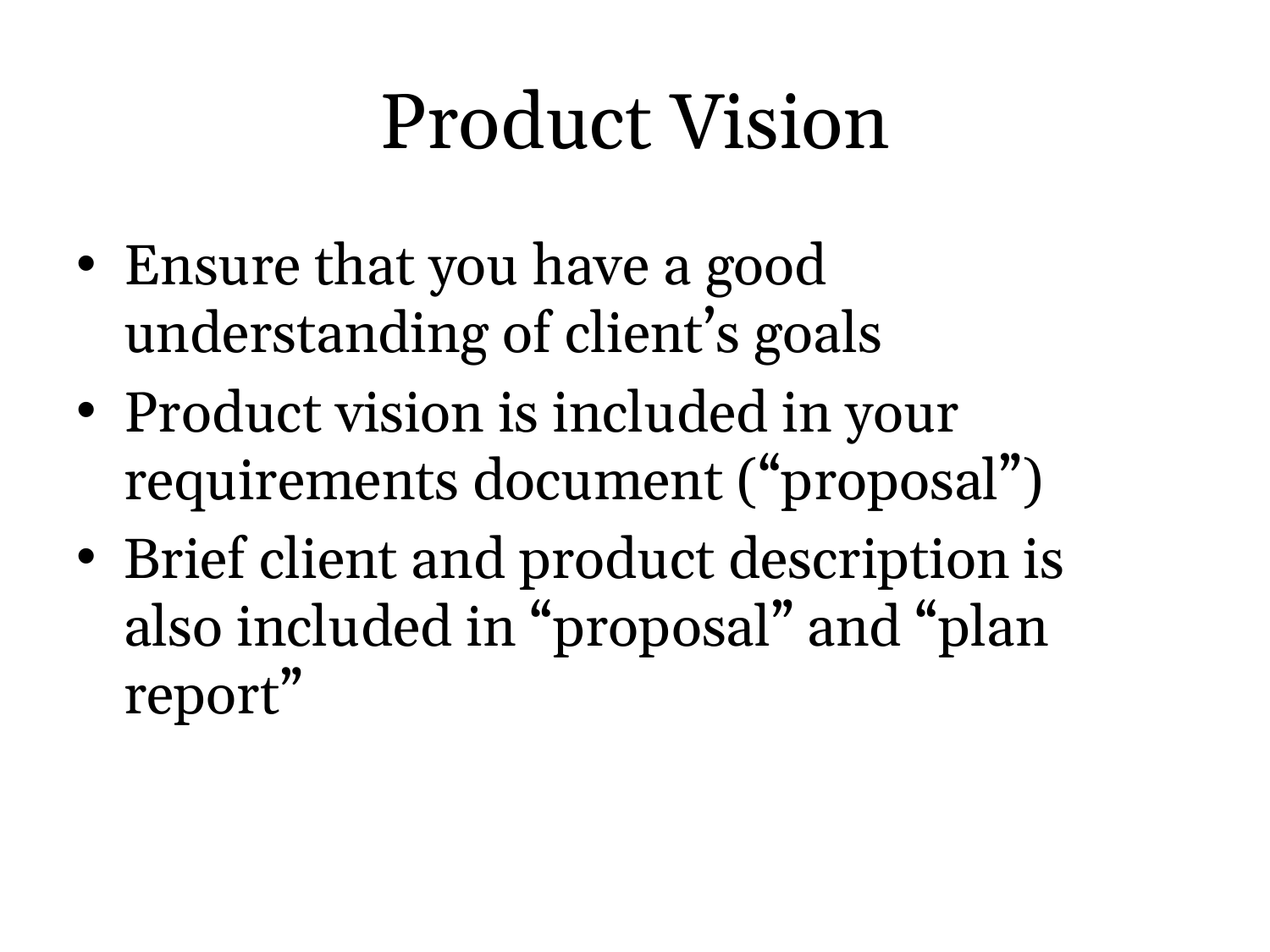

# Product Vision
Ensure that you have a good understanding of client’s goals
Product vision is included in your requirements document (“proposal”)
Brief client and product description is also included in “proposal” and “plan report”